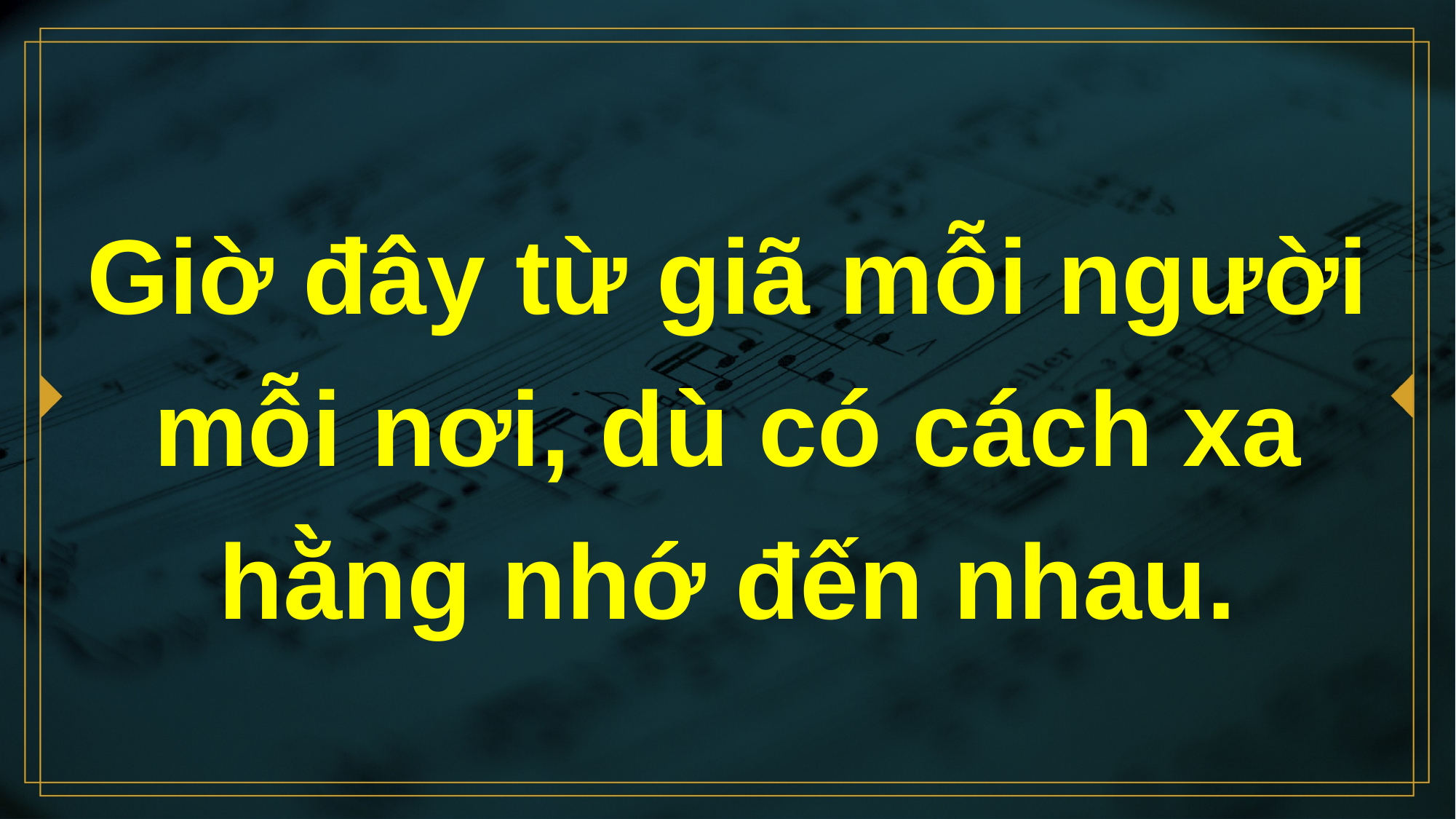

# Giờ đây từ giã mỗi người mỗi nơi, dù có cách xa hằng nhớ đến nhau.